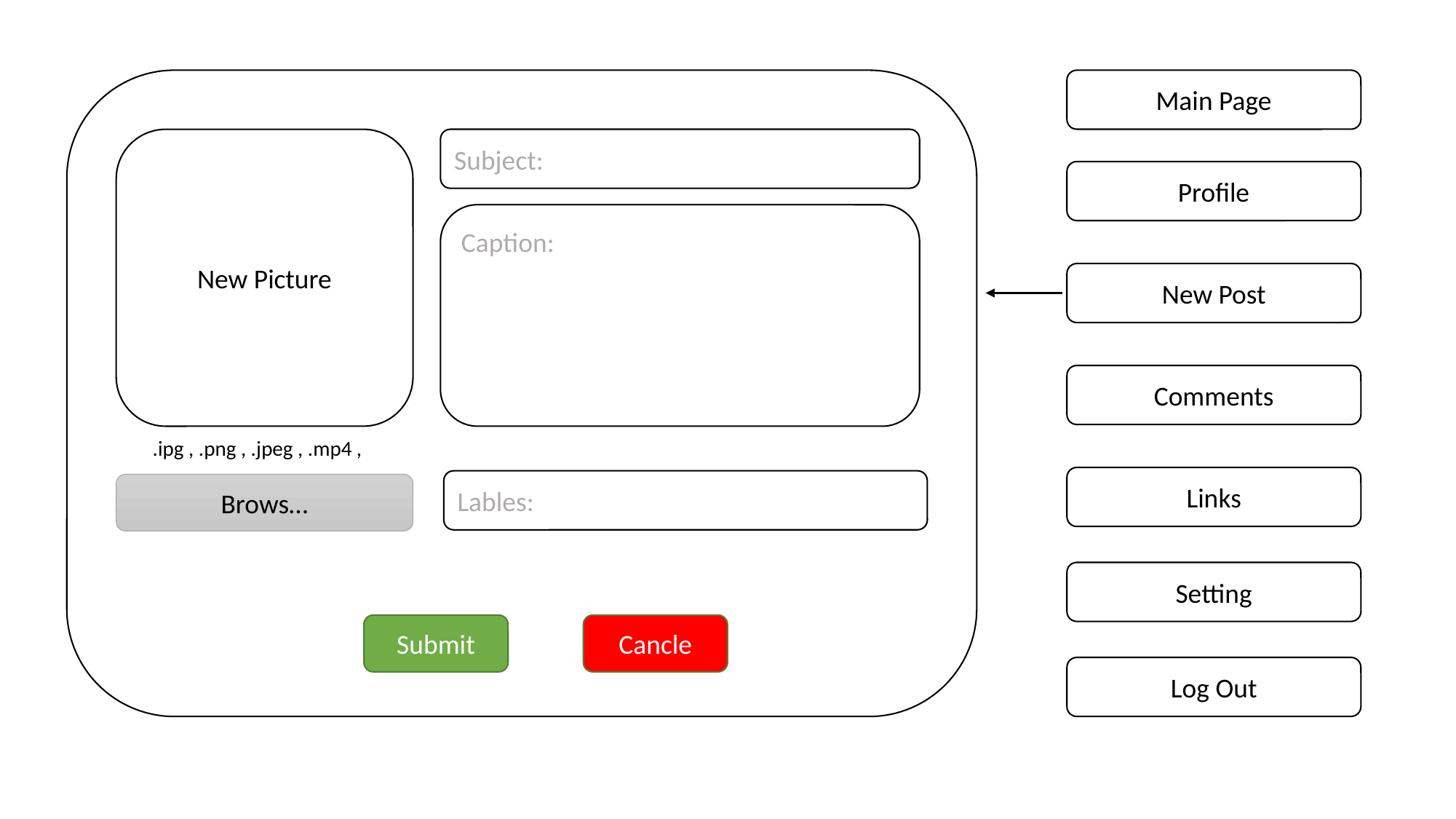

Main Page
New Picture
Subject:
Profile

Caption:

New Post

Comments
.ipg , .png , .jpeg , .mp4 ,
Links

Lables:

Brows…
Setting
Cancle
Submit
Log Out